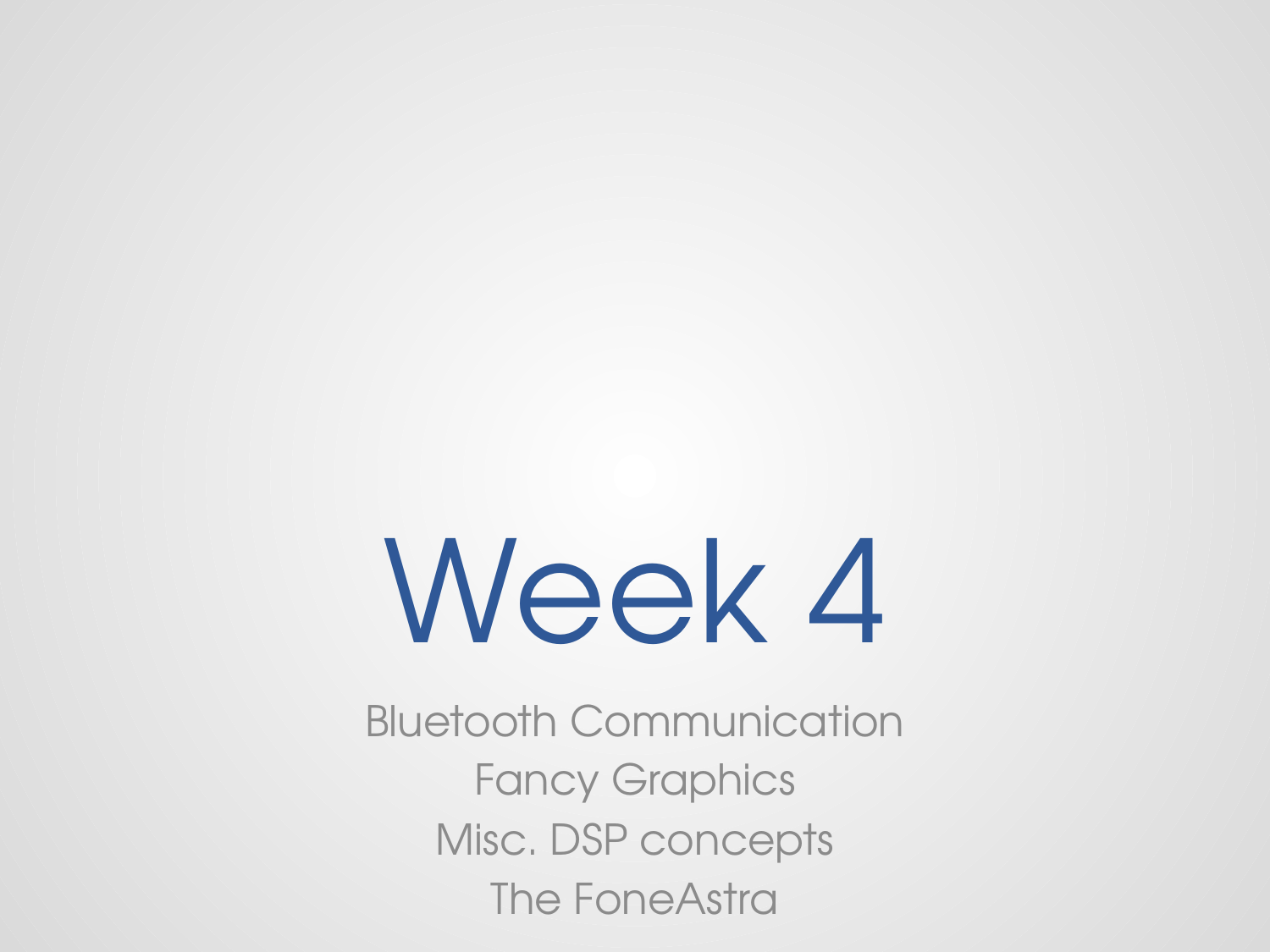

# Week 4
Bluetooth Communication
Fancy Graphics
Misc. DSP concepts
The FoneAstra